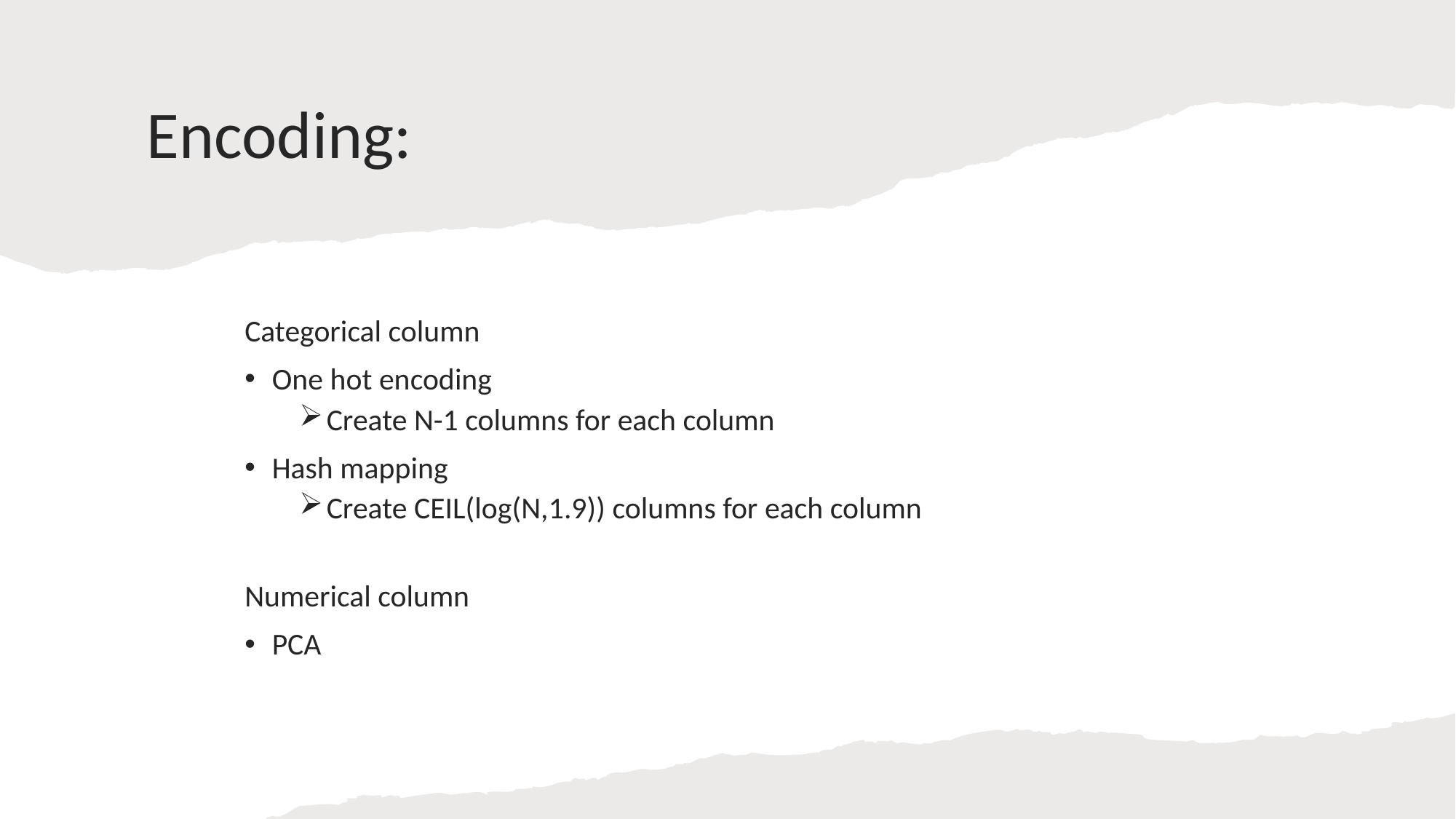

# Encoding:
Categorical column
One hot encoding
Create N-1 columns for each column
Hash mapping
Create CEIL(log(N,1.9)) columns for each column

Numerical column
PCA